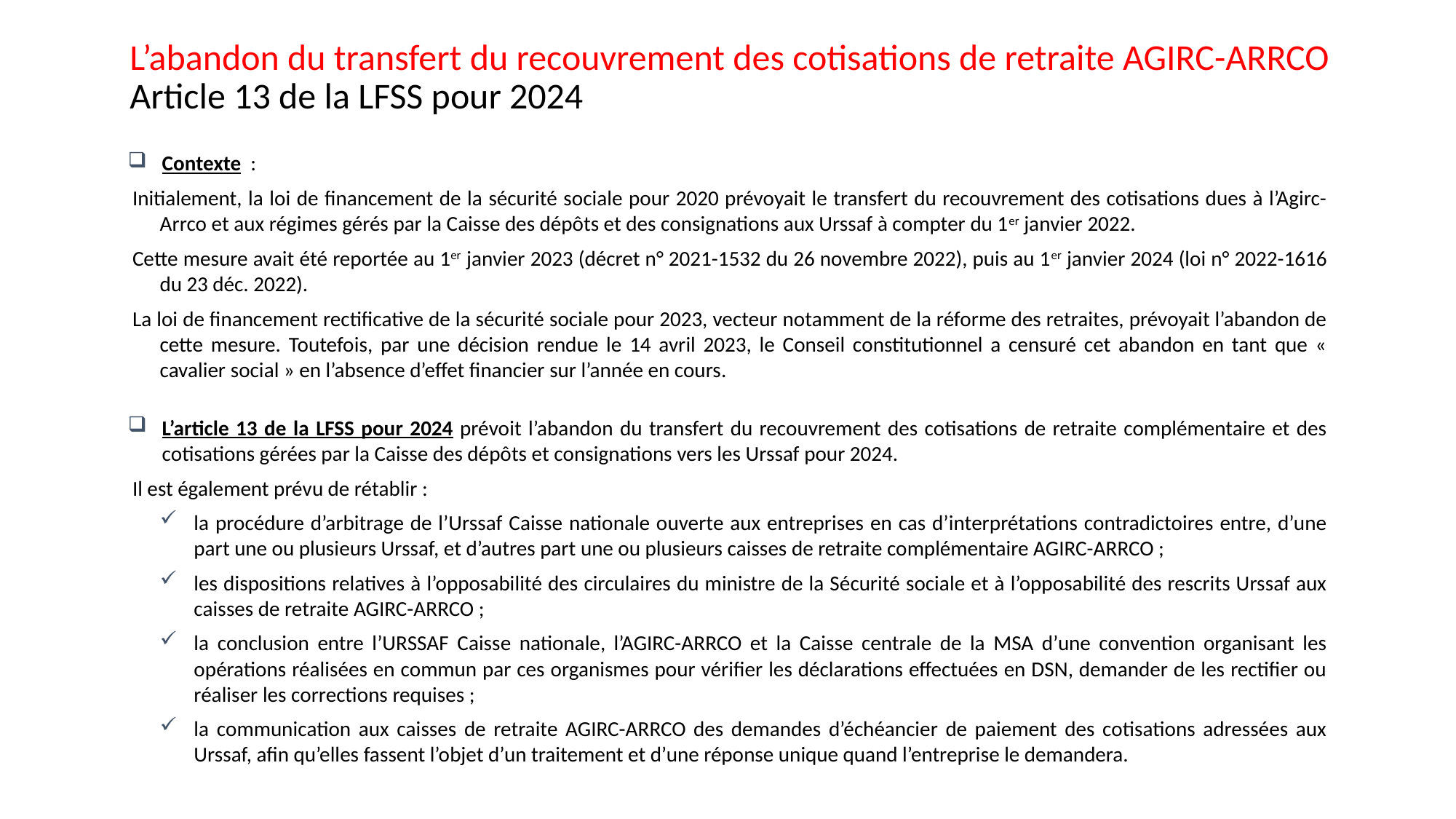

# L’abandon du transfert du recouvrement des cotisations de retraite AGIRC-ARRCO Article 13 de la LFSS pour 2024
Contexte  :
Initialement, la loi de financement de la sécurité sociale pour 2020 prévoyait le transfert du recouvrement des cotisations dues à l’Agirc-Arrco et aux régimes gérés par la Caisse des dépôts et des consignations aux Urssaf à compter du 1er janvier 2022.
Cette mesure avait été reportée au 1er janvier 2023 (décret n° 2021-1532 du 26 novembre 2022), puis au 1er janvier 2024 (loi n° 2022-1616 du 23 déc. 2022).
La loi de financement rectificative de la sécurité sociale pour 2023, vecteur notamment de la réforme des retraites, prévoyait l’abandon de cette mesure. Toutefois, par une décision rendue le 14 avril 2023, le Conseil constitutionnel a censuré cet abandon en tant que « cavalier social » en l’absence d’effet financier sur l’année en cours.

L’article 13 de la LFSS pour 2024 prévoit l’abandon du transfert du recouvrement des cotisations de retraite complémentaire et des cotisations gérées par la Caisse des dépôts et consignations vers les Urssaf pour 2024.
Il est également prévu de rétablir :
la procédure d’arbitrage de l’Urssaf Caisse nationale ouverte aux entreprises en cas d’interprétations contradictoires entre, d’une part une ou plusieurs Urssaf, et d’autres part une ou plusieurs caisses de retraite complémentaire AGIRC-ARRCO ;
les dispositions relatives à l’opposabilité des circulaires du ministre de la Sécurité sociale et à l’opposabilité des rescrits Urssaf aux caisses de retraite AGIRC-ARRCO ;
la conclusion entre l’URSSAF Caisse nationale, l’AGIRC-ARRCO et la Caisse centrale de la MSA d’une convention organisant les opérations réalisées en commun par ces organismes pour vérifier les déclarations effectuées en DSN, demander de les rectifier ou réaliser les corrections requises ;
la communication aux caisses de retraite AGIRC-ARRCO des demandes d’échéancier de paiement des cotisations adressées aux Urssaf, afin qu’elles fassent l’objet d’un traitement et d’une réponse unique quand l’entreprise le demandera.